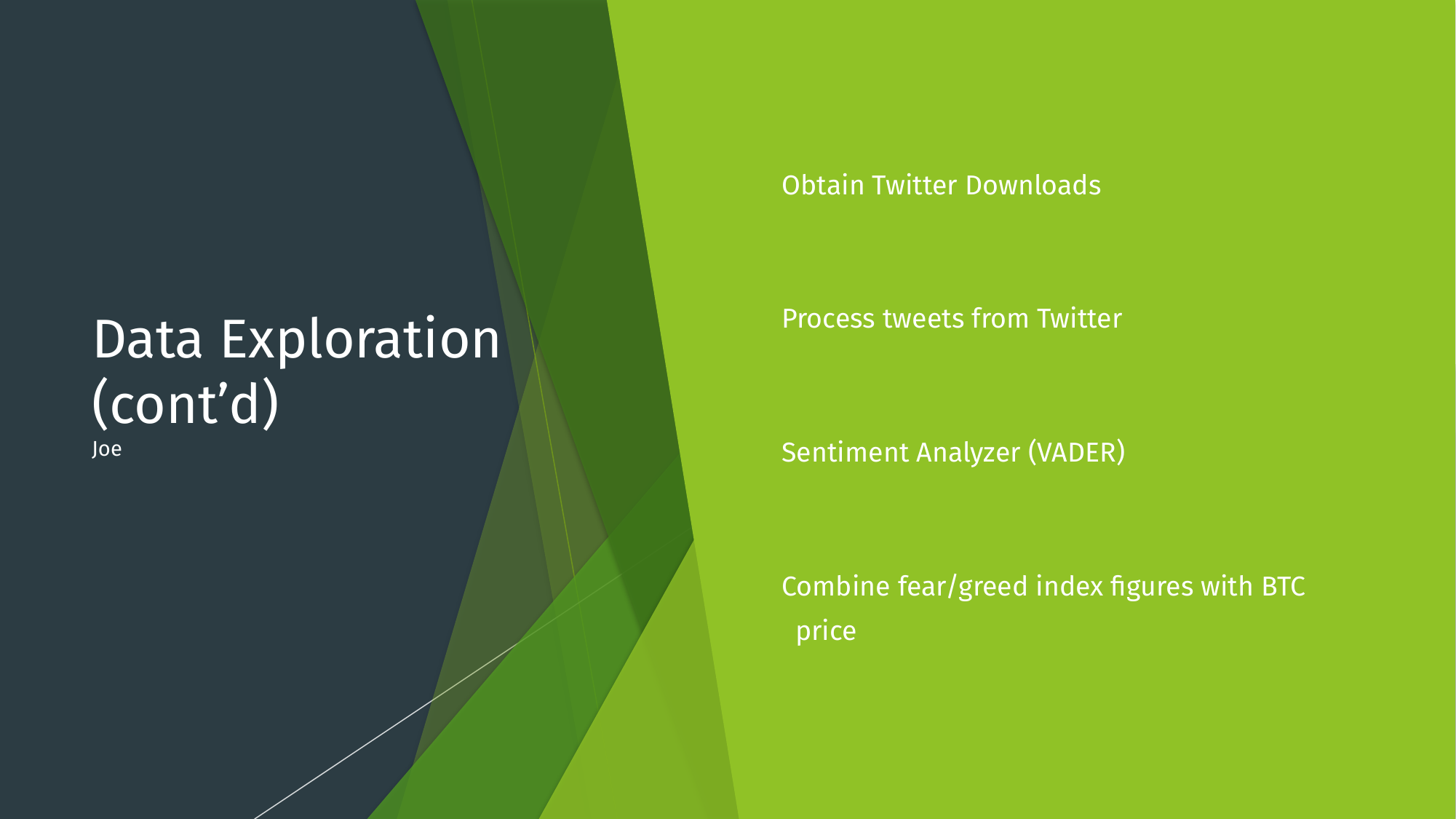

# Data Exploration (cont’d) Joe

Obtain Twitter Downloads

Process tweets from Twitter

Sentiment Analyzer (VADER)

Combine fear/greed index figures with BTC
price